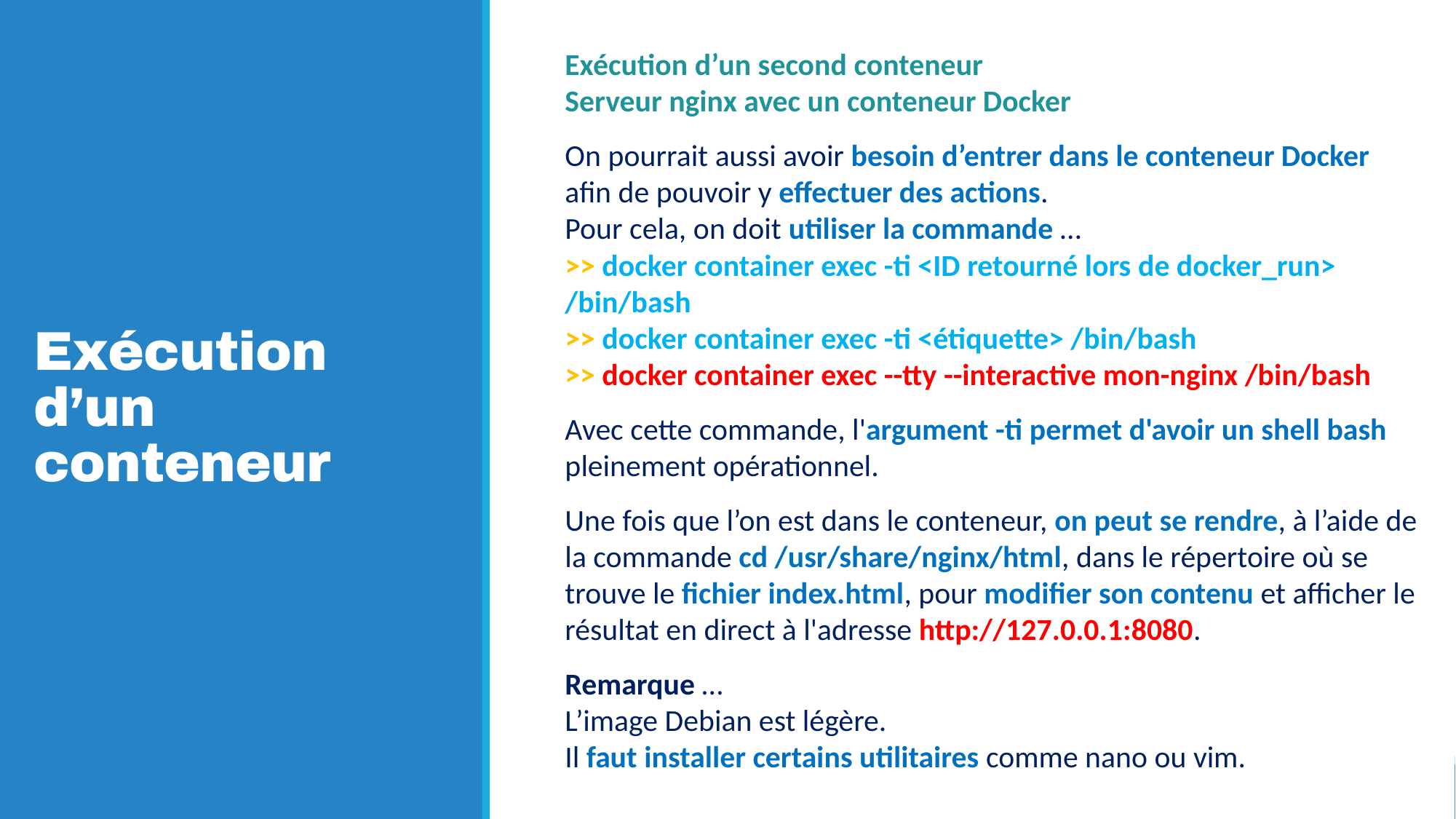

# Exécution d’un conteneur
Exécution d’un second conteneur
Serveur nginx avec un conteneur Docker
On pourrait aussi avoir besoin d’entrer dans le conteneur Docker afin de pouvoir y effectuer des actions.
Pour cela, on doit utiliser la commande …
>> docker container exec -ti <ID retourné lors de docker_run> /bin/bash
>> docker container exec -ti <étiquette> /bin/bash
>> docker container exec --tty --interactive mon-nginx /bin/bash
Avec cette commande, l'argument -ti permet d'avoir un shell bash pleinement opérationnel.
Une fois que l’on est dans le conteneur, on peut se rendre, à l’aide de la commande cd /usr/share/nginx/html, dans le répertoire où se trouve le fichier index.html, pour modifier son contenu et afficher le résultat en direct à l'adresse http://127.0.0.1:8080.
Remarque …
L’image Debian est légère.
Il faut installer certains utilitaires comme nano ou vim.